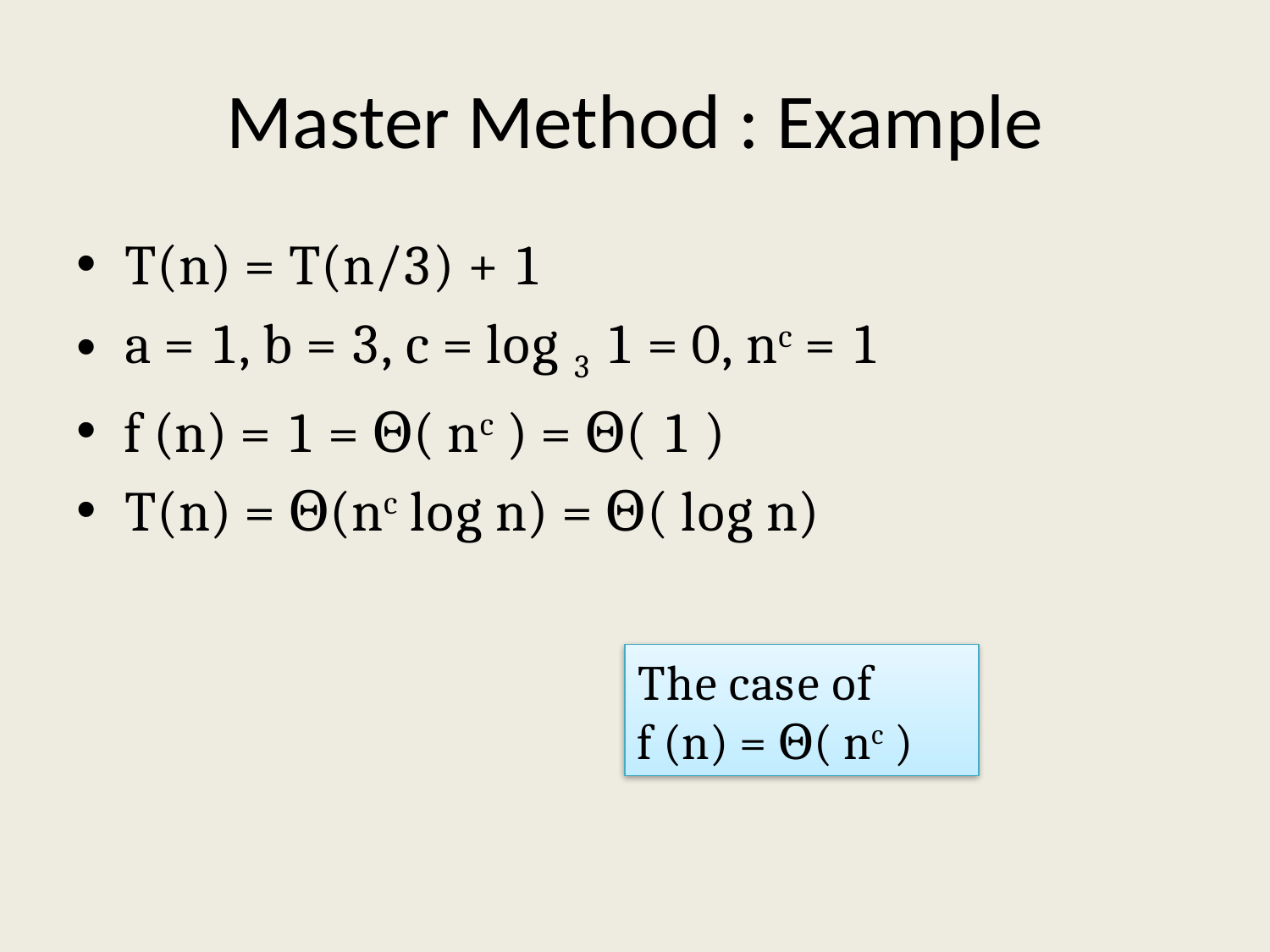

# Master Method : Example
T(n) = T(n/3) + 1
a = 1, b = 3, c = log 3 1 = 0, nc = 1
f (n) = 1 = Θ( nc ) = Θ( 1 )
T(n) = Θ(nc log n) = Θ( log n)

The case of
f (n) = Θ( nc )